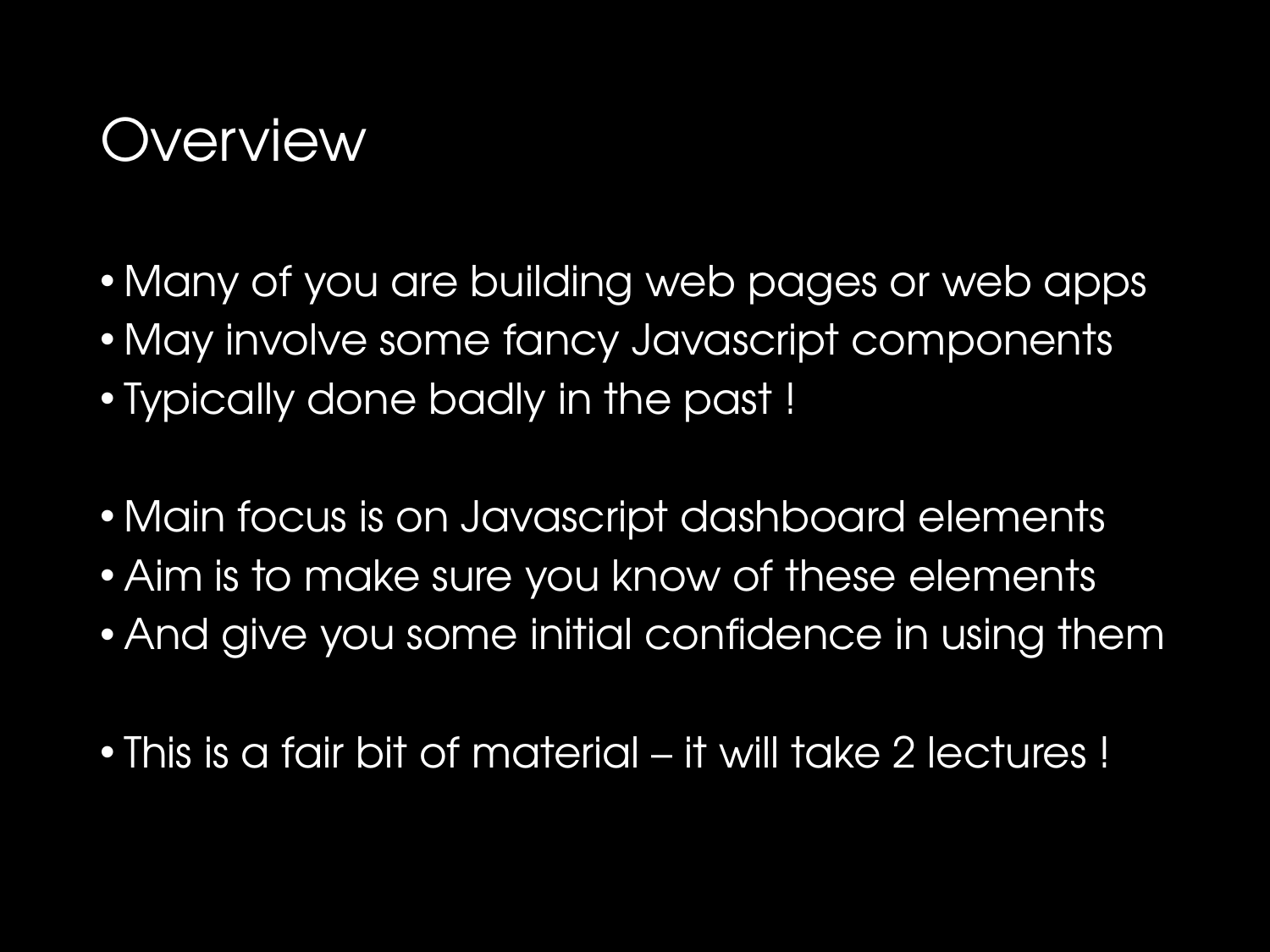

# Overview
Many of you are building web pages or web apps
May involve some fancy Javascript components
Typically done badly in the past !

Main focus is on Javascript dashboard elements
Aim is to make sure you know of these elements
And give you some initial confidence in using them

This is a fair bit of material – it will take 2 lectures !